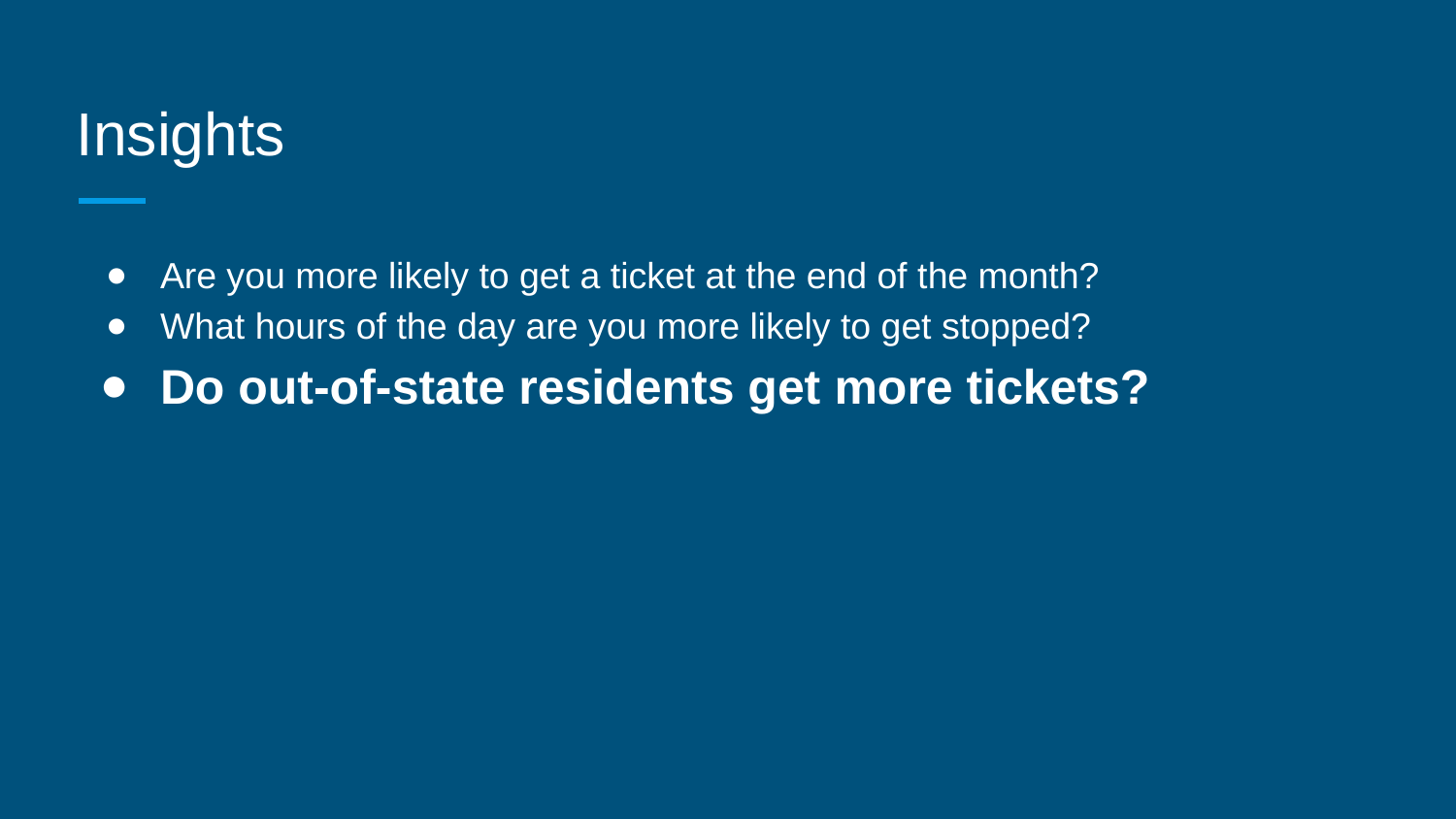

# Insights
Are you more likely to get a ticket at the end of the month?
What hours of the day are you more likely to get stopped?
Do out-of-state residents get more tickets?